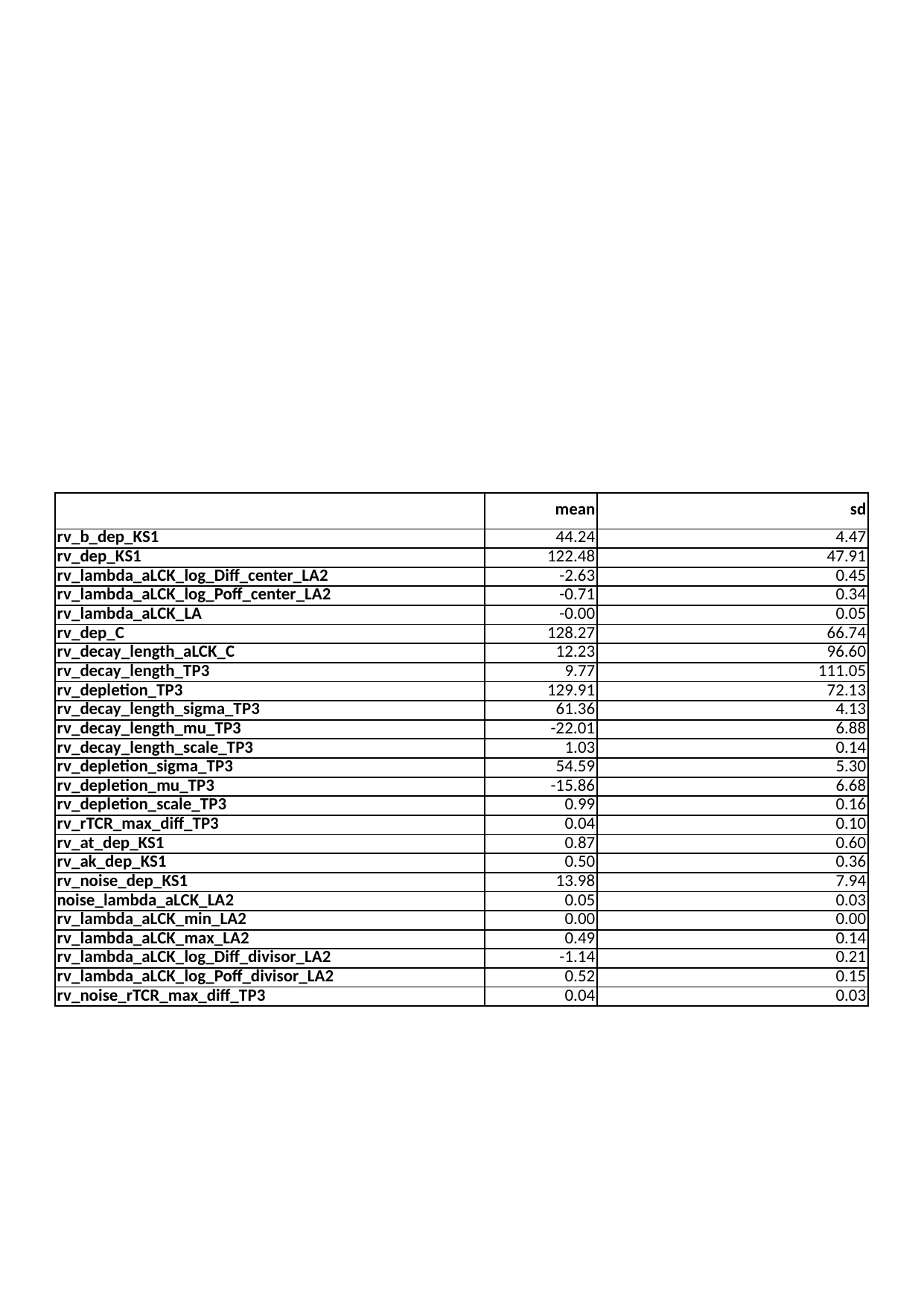

|  | mean | sd |
| --- | --- | --- |
| rv\_b\_dep\_KS1 | 44.24 | 4.47 |
| rv\_dep\_KS1 | 122.48 | 47.91 |
| rv\_lambda\_aLCK\_log\_Diff\_center\_LA2 | -2.63 | 0.45 |
| rv\_lambda\_aLCK\_log\_Poff\_center\_LA2 | -0.71 | 0.34 |
| rv\_lambda\_aLCK\_LA | -0.00 | 0.05 |
| rv\_dep\_C | 128.27 | 66.74 |
| rv\_decay\_length\_aLCK\_C | 12.23 | 96.60 |
| rv\_decay\_length\_TP3 | 9.77 | 111.05 |
| rv\_depletion\_TP3 | 129.91 | 72.13 |
| rv\_decay\_length\_sigma\_TP3 | 61.36 | 4.13 |
| rv\_decay\_length\_mu\_TP3 | -22.01 | 6.88 |
| rv\_decay\_length\_scale\_TP3 | 1.03 | 0.14 |
| rv\_depletion\_sigma\_TP3 | 54.59 | 5.30 |
| rv\_depletion\_mu\_TP3 | -15.86 | 6.68 |
| rv\_depletion\_scale\_TP3 | 0.99 | 0.16 |
| rv\_rTCR\_max\_diff\_TP3 | 0.04 | 0.10 |
| rv\_at\_dep\_KS1 | 0.87 | 0.60 |
| rv\_ak\_dep\_KS1 | 0.50 | 0.36 |
| rv\_noise\_dep\_KS1 | 13.98 | 7.94 |
| noise\_lambda\_aLCK\_LA2 | 0.05 | 0.03 |
| rv\_lambda\_aLCK\_min\_LA2 | 0.00 | 0.00 |
| rv\_lambda\_aLCK\_max\_LA2 | 0.49 | 0.14 |
| rv\_lambda\_aLCK\_log\_Diff\_divisor\_LA2 | -1.14 | 0.21 |
| rv\_lambda\_aLCK\_log\_Poff\_divisor\_LA2 | 0.52 | 0.15 |
| rv\_noise\_rTCR\_max\_diff\_TP3 | 0.04 | 0.03 |